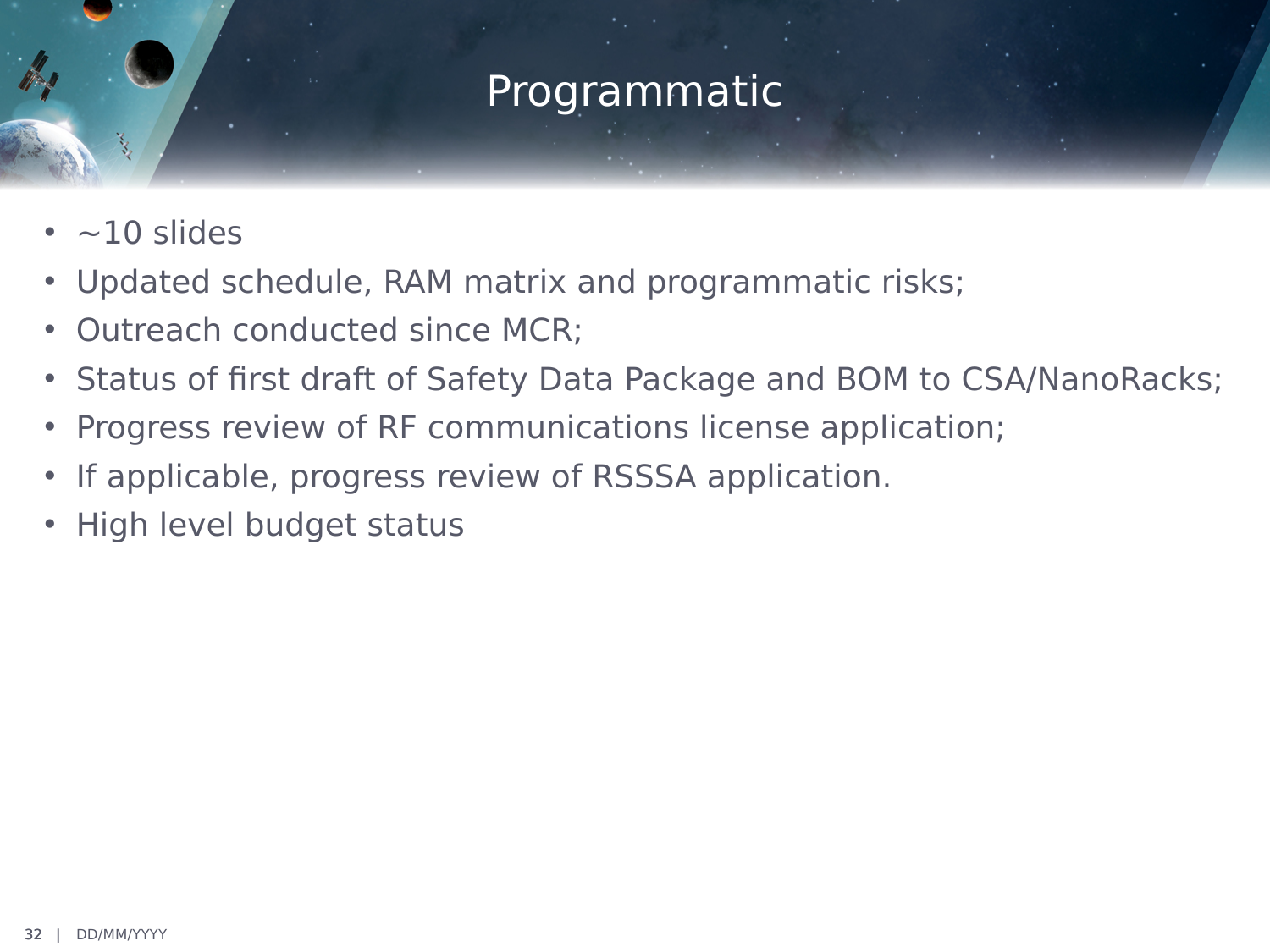

# Programmatic
~10 slides
Updated schedule, RAM matrix and programmatic risks;
Outreach conducted since MCR;
Status of first draft of Safety Data Package and BOM to CSA/NanoRacks;
Progress review of RF communications license application;
If applicable, progress review of RSSSA application.
High level budget status

32   |